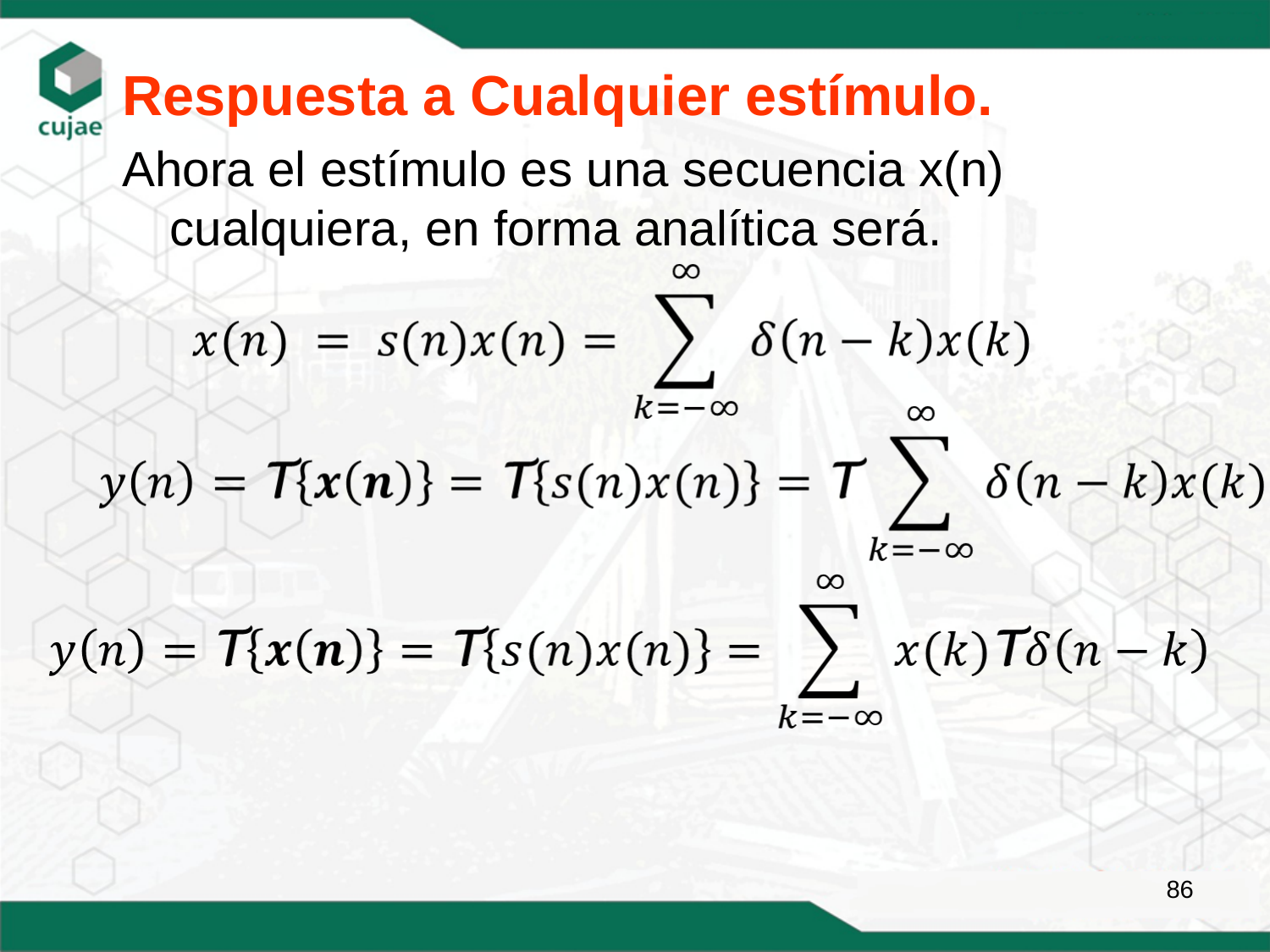

Respuesta a Cualquier estímulo.
Ahora el estímulo es una secuencia x(n) cualquiera, en forma analítica será.

86